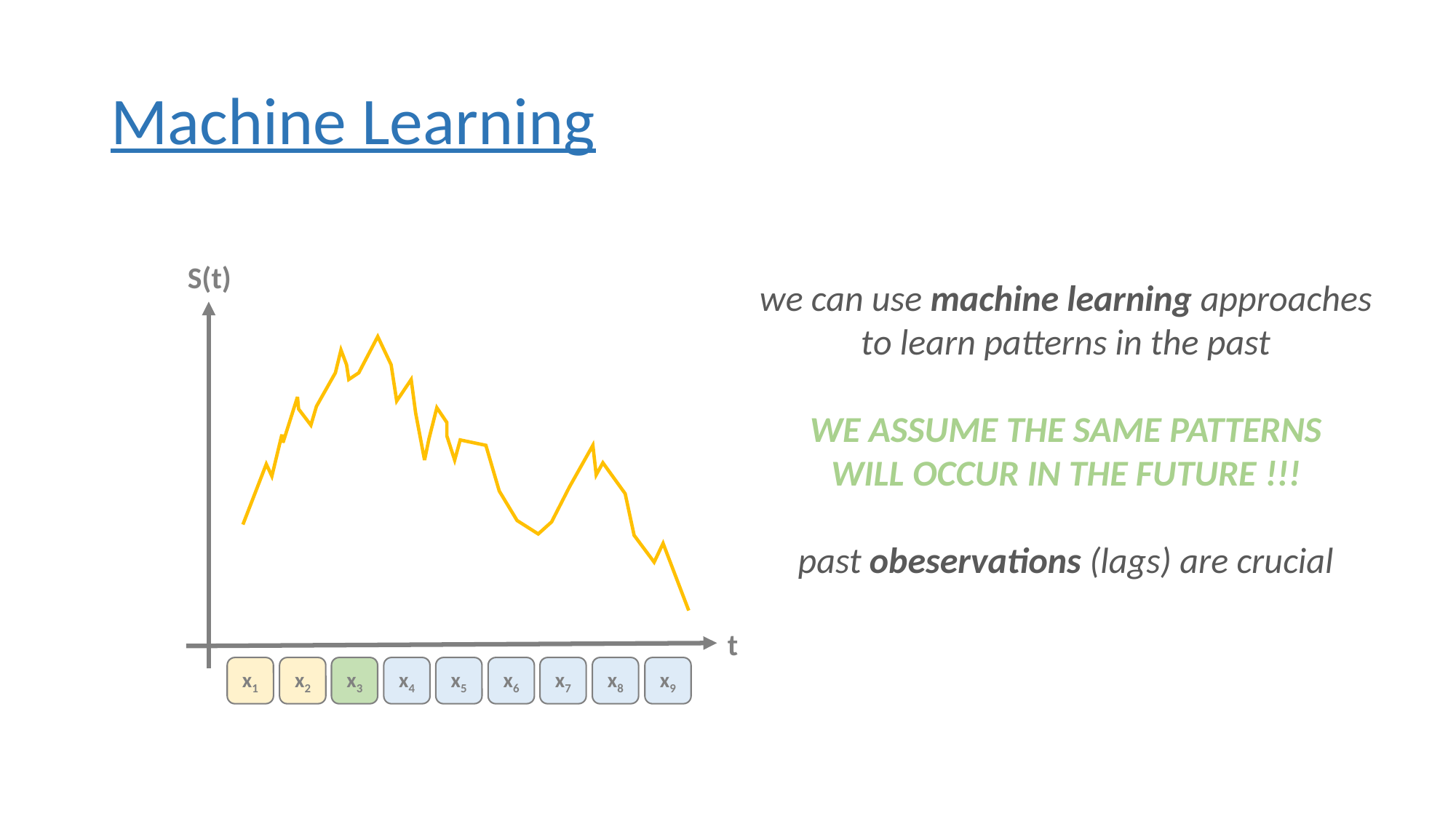

# Machine Learning
S(t)
we can use machine learning approaches
to learn patterns in the past

WE ASSUME THE SAME PATTERNS
WILL OCCUR IN THE FUTURE !!!

past obeservations (lags) are crucial

t
x1
x3
x4
x5
x7
x8
x2
x6
x9